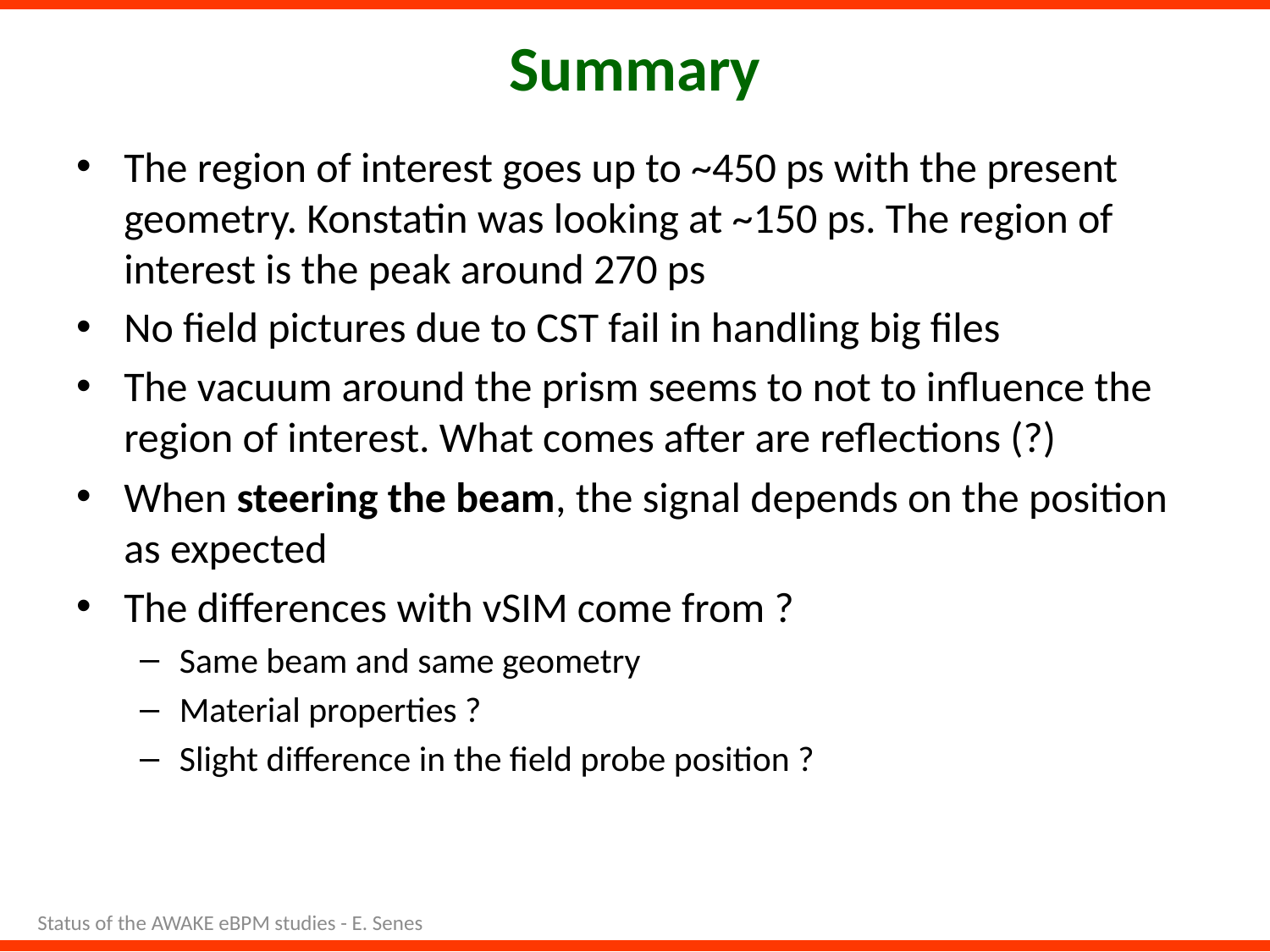

# Summary
The region of interest goes up to ~450 ps with the present geometry. Konstatin was looking at ~150 ps. The region of interest is the peak around 270 ps
No field pictures due to CST fail in handling big files
The vacuum around the prism seems to not to influence the region of interest. What comes after are reflections (?)
When steering the beam, the signal depends on the position as expected
The differences with vSIM come from ?
Same beam and same geometry
Material properties ?
Slight difference in the field probe position ?

Status of the AWAKE eBPM studies - E. Senes